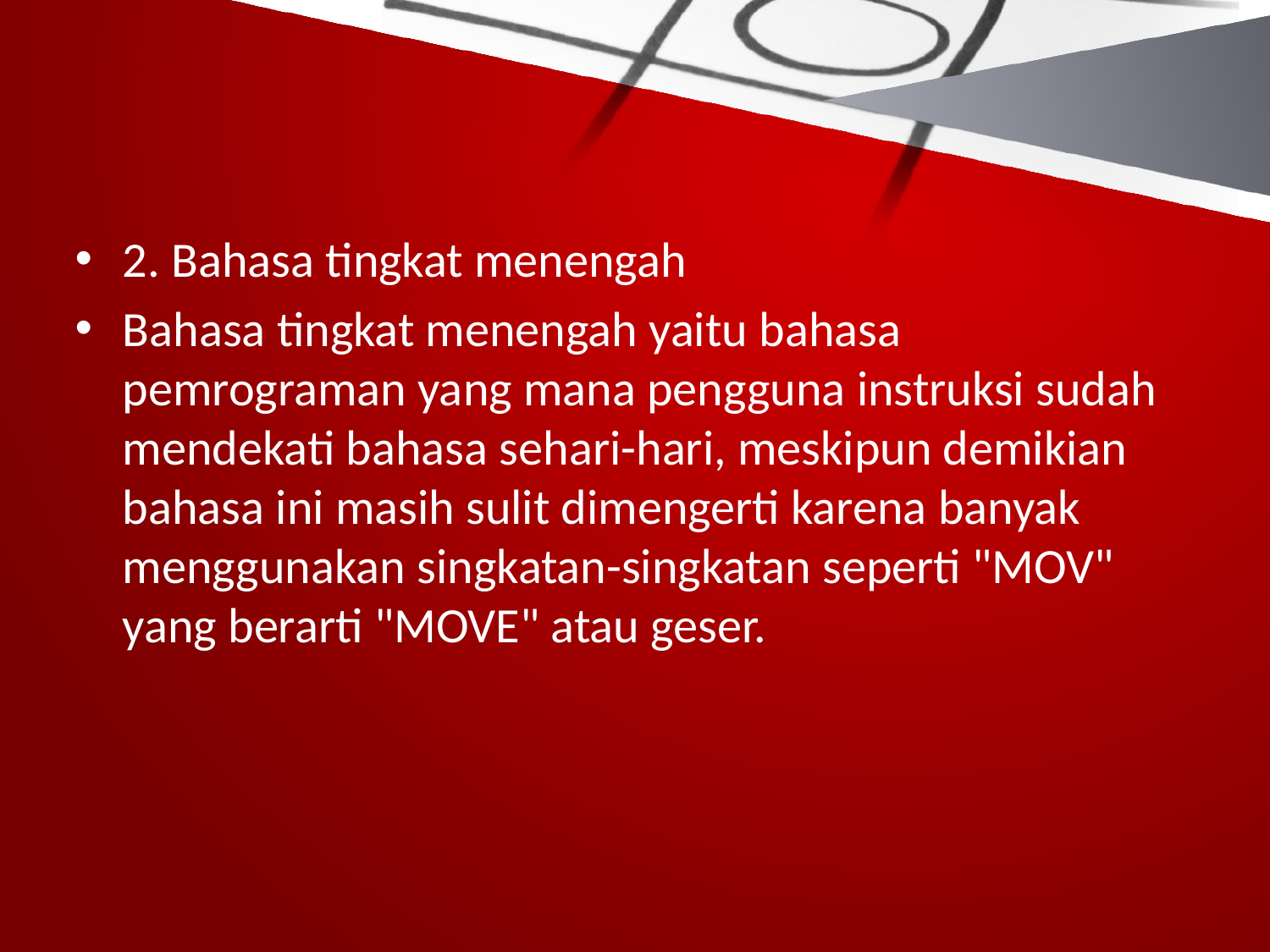

#
2. Bahasa tingkat menengah
Bahasa tingkat menengah yaitu bahasa pemrograman yang mana pengguna instruksi sudah mendekati bahasa sehari-hari, meskipun demikian bahasa ini masih sulit dimengerti karena banyak menggunakan singkatan-singkatan seperti "MOV" yang berarti "MOVE" atau geser.